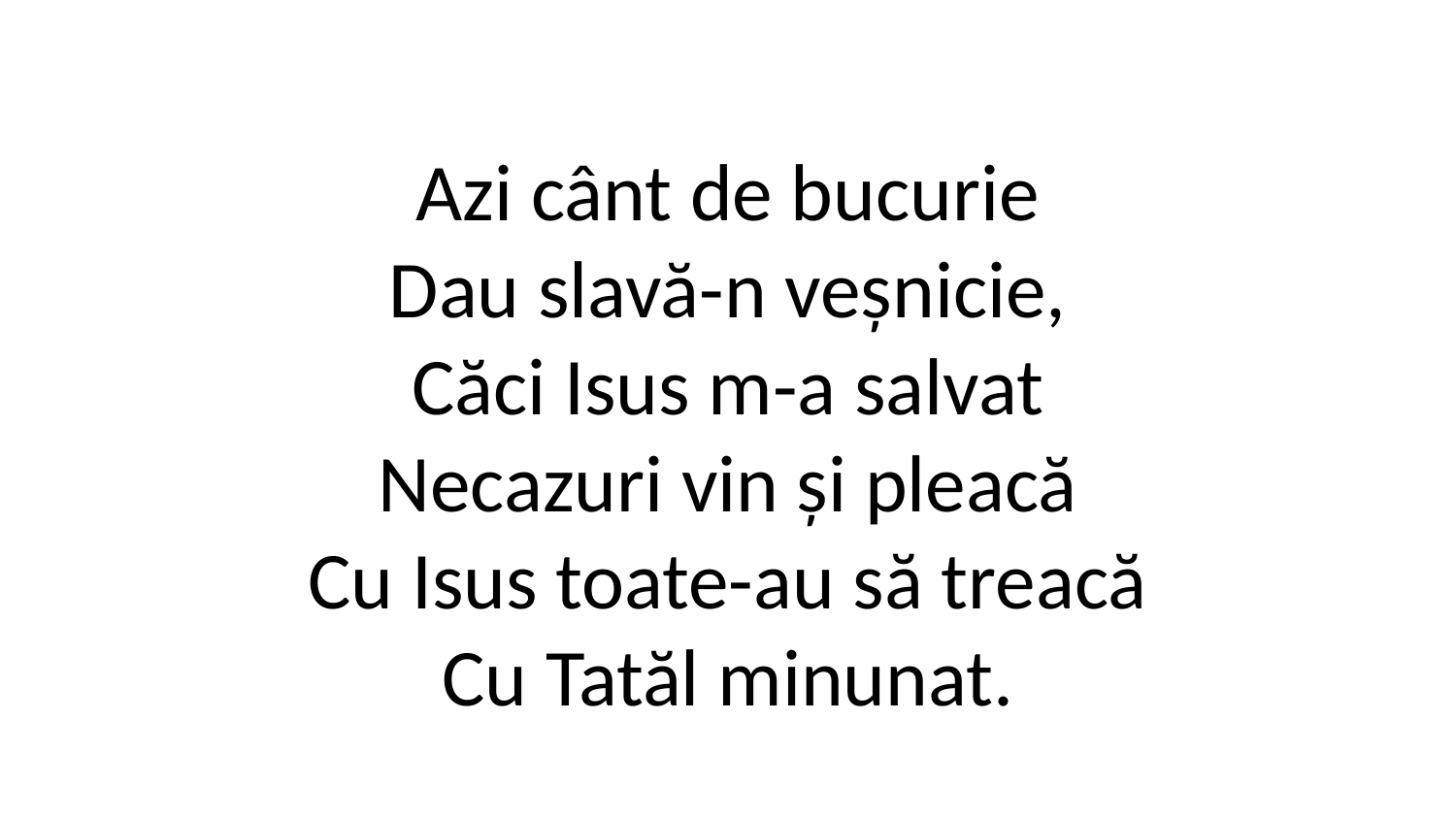

Azi cânt de bucurie
Dau slavă-n veșnicie,
Căci Isus m-a salvat
Necazuri vin și pleacă
Cu Isus toate-au să treacă
Cu Tatăl minunat.